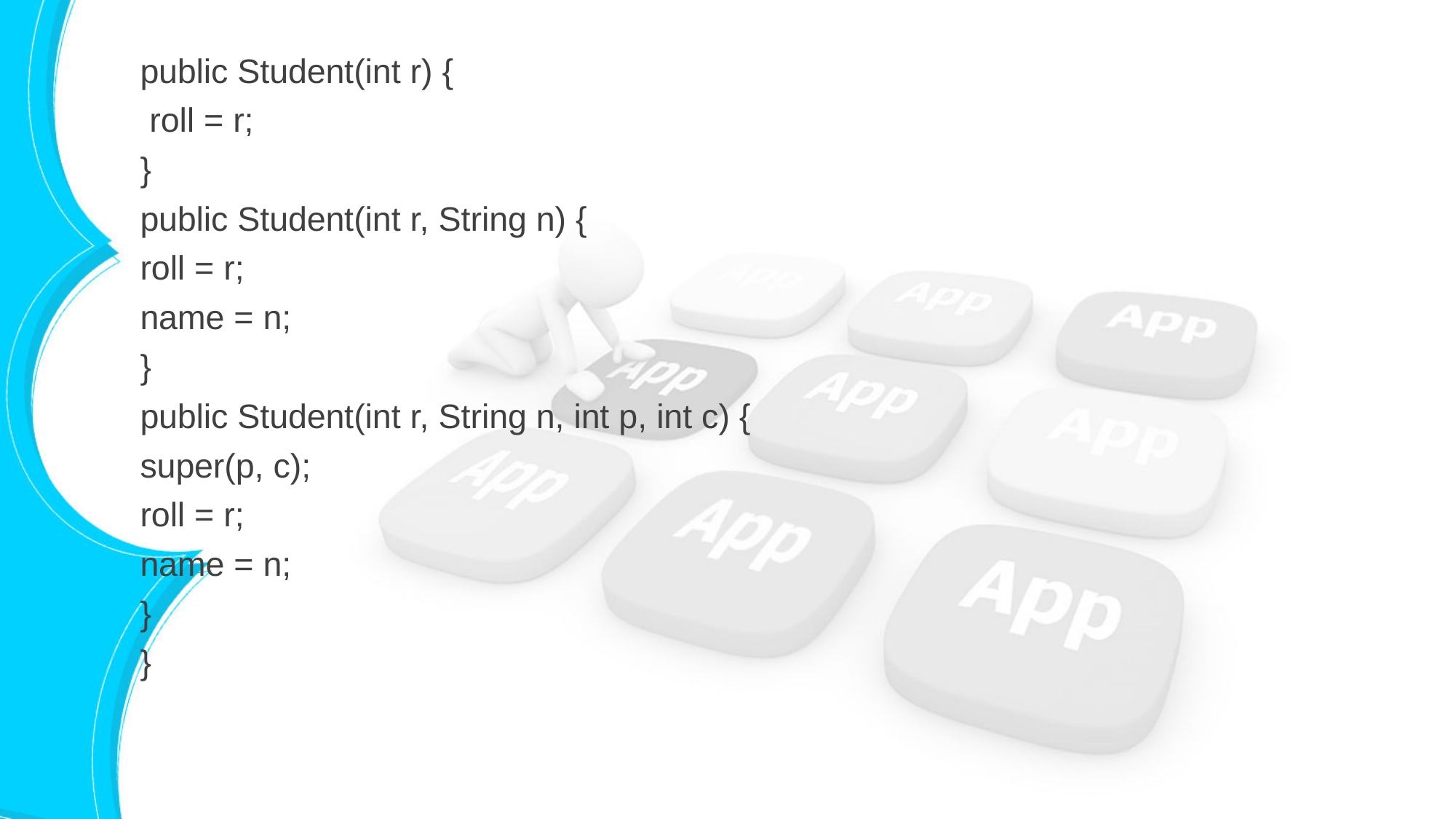

public Student(int r) {
 roll = r;
}
public Student(int r, String n) {
roll = r;
name = n;
}
public Student(int r, String n, int p, int c) {
super(p, c);
roll = r;
name = n;
}
}